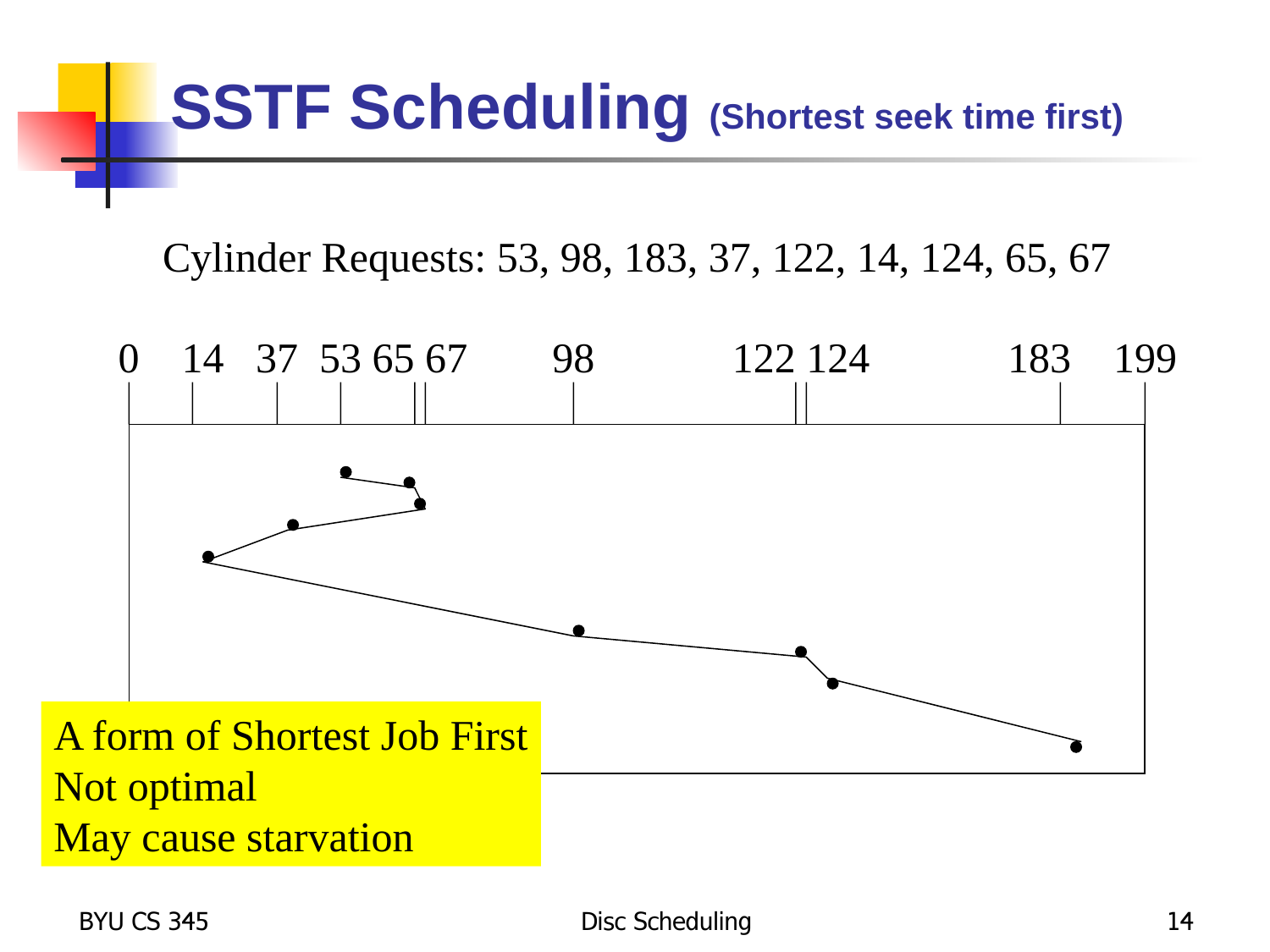

SSTF Scheduling (Shortest seek time first)
Cylinder Requests: 53, 98, 183, 37, 122, 14, 124, 65, 67
0    14   37  53 65 67        98             122 124             183    199

A form of Shortest Job First
Not optimal
May cause starvation

BYU CS 345
Disc Scheduling
14